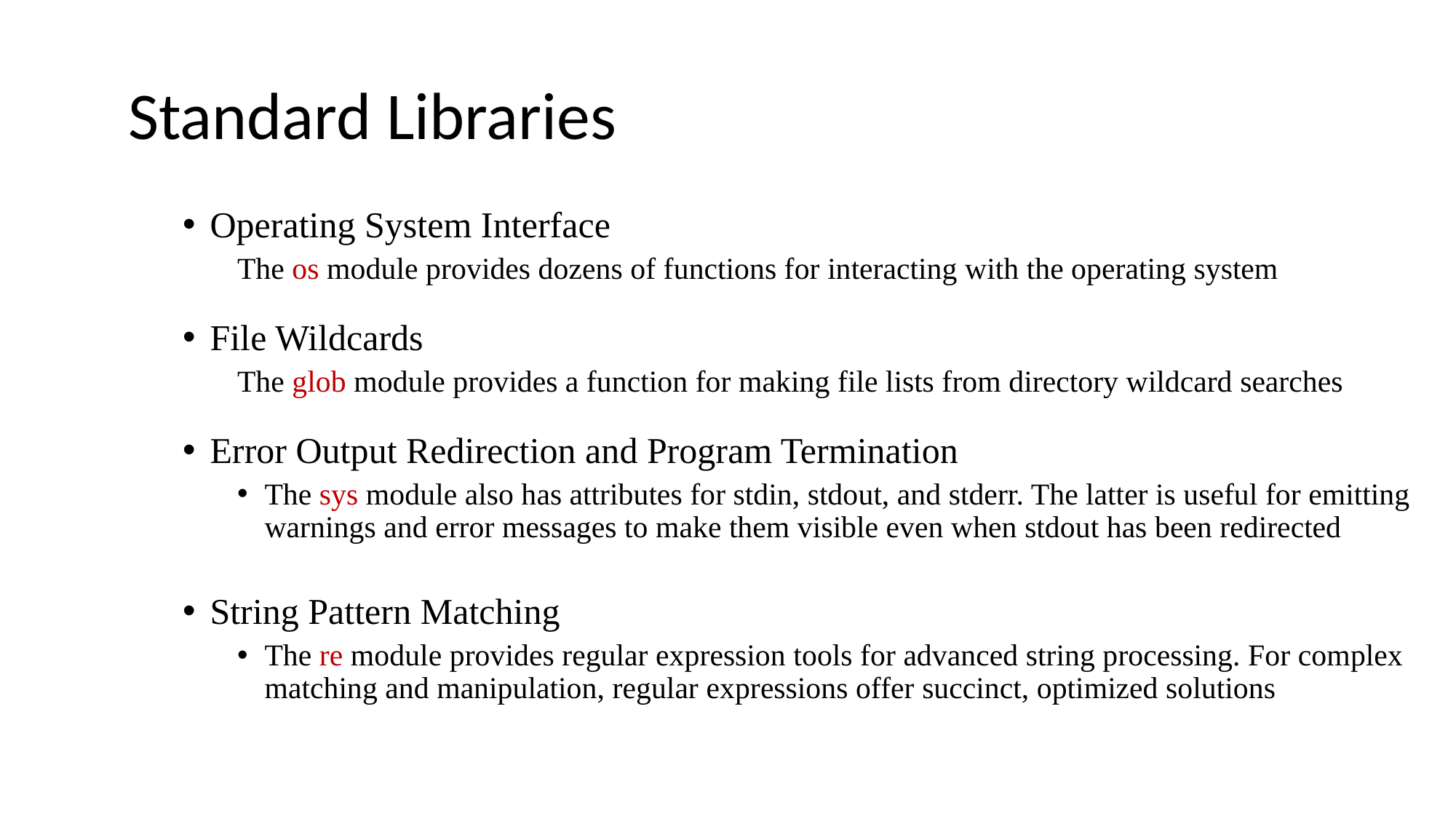

# Standard Libraries
Operating System Interface
The os module provides dozens of functions for interacting with the operating system

File Wildcards
The glob module provides a function for making file lists from directory wildcard searches

Error Output Redirection and Program Termination
The sys module also has attributes for stdin, stdout, and stderr. The latter is useful for emitting warnings and error messages to make them visible even when stdout has been redirected

String Pattern Matching
The re module provides regular expression tools for advanced string processing. For complex matching and manipulation, regular expressions offer succinct, optimized solutions